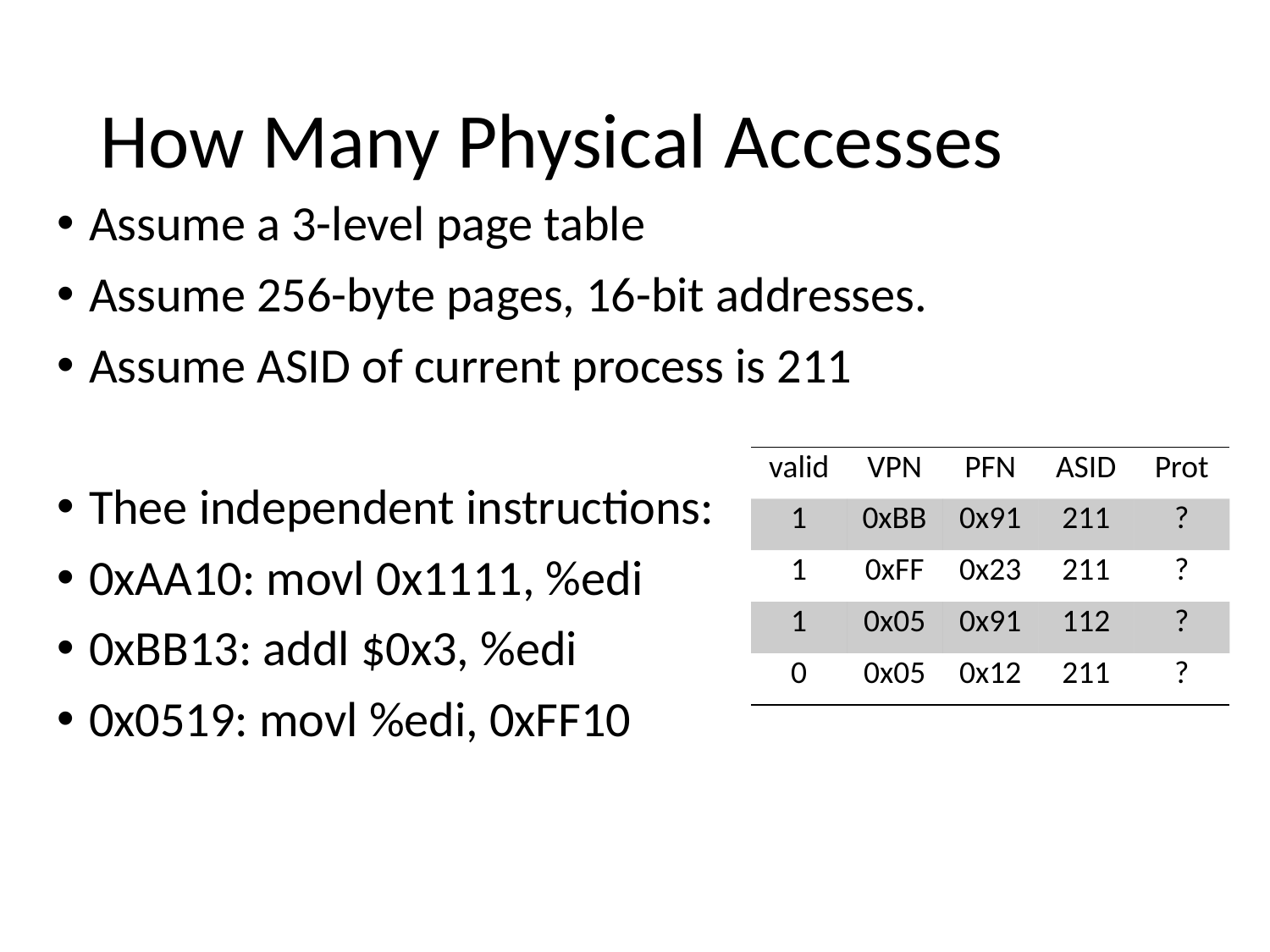

# How Many Physical Accesses
Assume a 3-level page table
Assume 256-byte pages, 16-bit addresses.
Assume ASID of current process is 211

Thee independent instructions:
0xAA10: movl 0x1111, %edi
0xBB13: addl $0x3, %edi
0x0519: movl %edi, 0xFF10

| valid | VPN | PFN | ASID | Prot |
| --- | --- | --- | --- | --- |
| 1 | 0xBB | 0x91 | 211 | ? |
| 1 | 0xFF | 0x23 | 211 | ? |
| 1 | 0x05 | 0x91 | 112 | ? |
| 0 | 0x05 | 0x12 | 211 | ? |